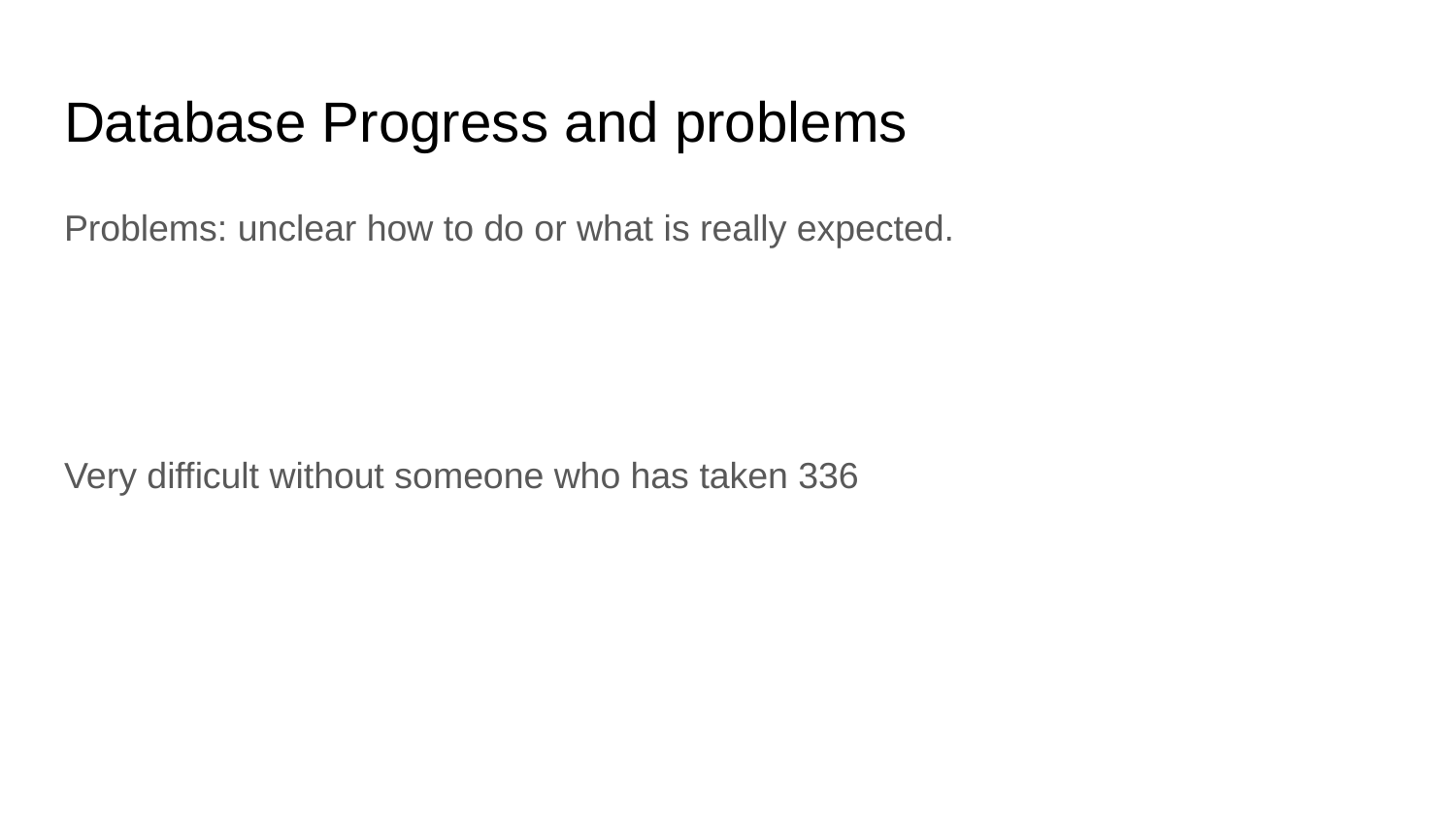

# Database Progress and problems
Problems: unclear how to do or what is really expected.

Very difficult without someone who has taken 336